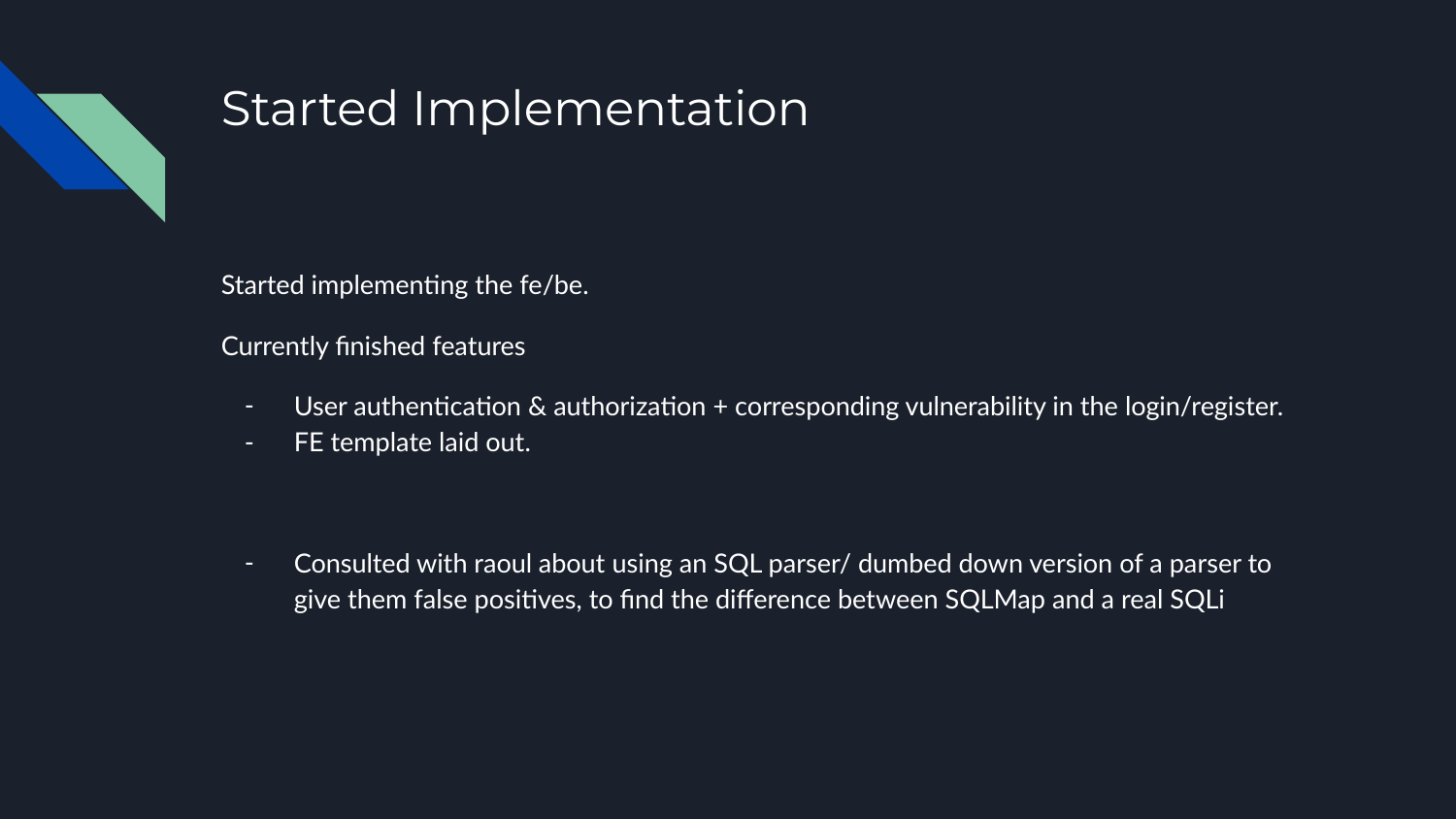

# Started Implementation
Started implementing the fe/be.
Currently finished features
User authentication & authorization + corresponding vulnerability in the login/register.
FE template laid out.

Consulted with raoul about using an SQL parser/ dumbed down version of a parser to give them false positives, to find the difference between SQLMap and a real SQLi